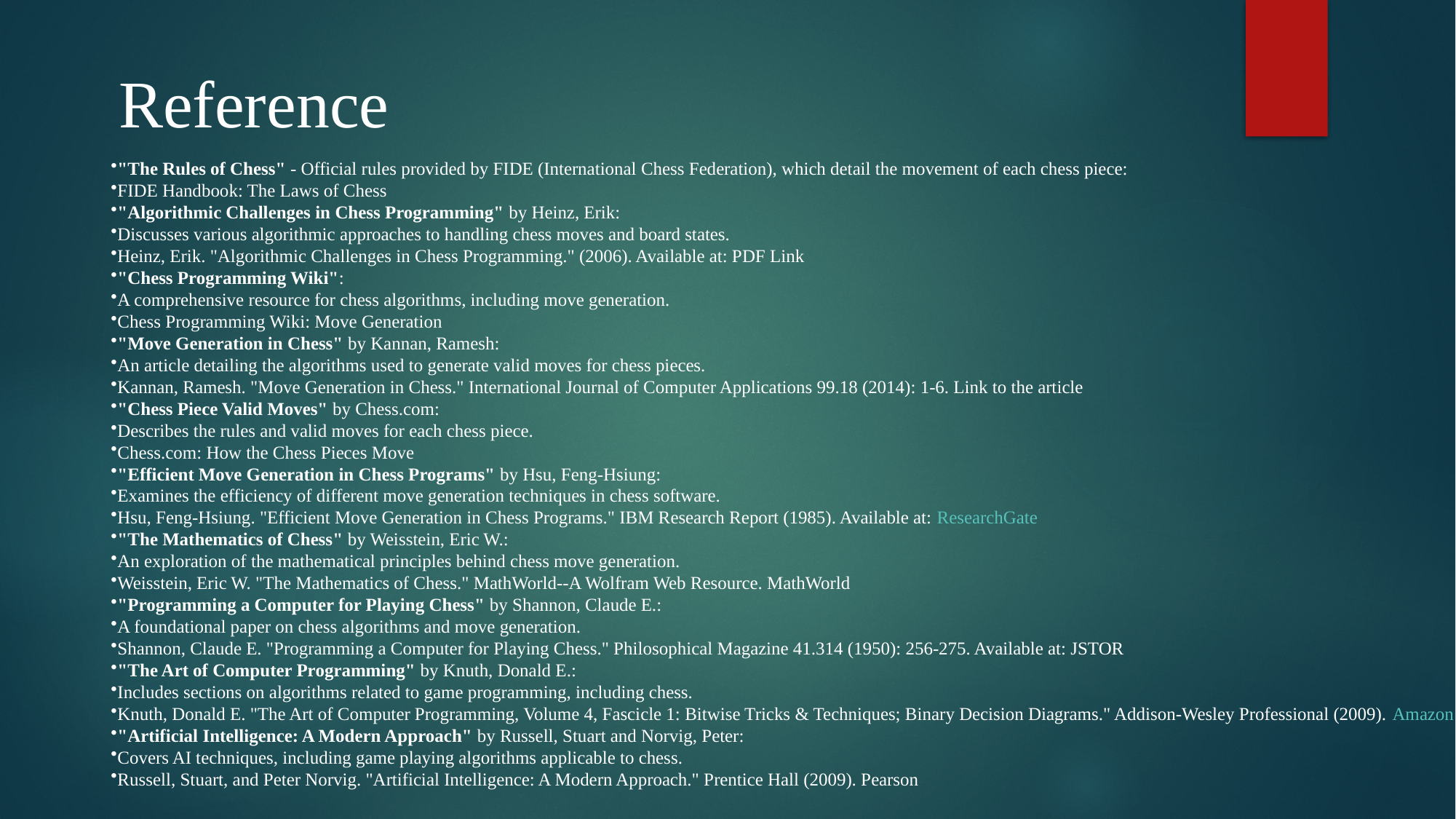

Reference
"The Rules of Chess" - Official rules provided by FIDE (International Chess Federation), which detail the movement of each chess piece:
FIDE Handbook: The Laws of Chess
"Algorithmic Challenges in Chess Programming" by Heinz, Erik:
Discusses various algorithmic approaches to handling chess moves and board states.
Heinz, Erik. "Algorithmic Challenges in Chess Programming." (2006). Available at: PDF Link
"Chess Programming Wiki":
A comprehensive resource for chess algorithms, including move generation.
Chess Programming Wiki: Move Generation
"Move Generation in Chess" by Kannan, Ramesh:
An article detailing the algorithms used to generate valid moves for chess pieces.
Kannan, Ramesh. "Move Generation in Chess." International Journal of Computer Applications 99.18 (2014): 1-6. Link to the article
"Chess Piece Valid Moves" by Chess.com:
Describes the rules and valid moves for each chess piece.
Chess.com: How the Chess Pieces Move
"Efficient Move Generation in Chess Programs" by Hsu, Feng-Hsiung:
Examines the efficiency of different move generation techniques in chess software.
Hsu, Feng-Hsiung. "Efficient Move Generation in Chess Programs." IBM Research Report (1985). Available at: ResearchGate
"The Mathematics of Chess" by Weisstein, Eric W.:
An exploration of the mathematical principles behind chess move generation.
Weisstein, Eric W. "The Mathematics of Chess." MathWorld--A Wolfram Web Resource. MathWorld
"Programming a Computer for Playing Chess" by Shannon, Claude E.:
A foundational paper on chess algorithms and move generation.
Shannon, Claude E. "Programming a Computer for Playing Chess." Philosophical Magazine 41.314 (1950): 256-275. Available at: JSTOR
"The Art of Computer Programming" by Knuth, Donald E.:
Includes sections on algorithms related to game programming, including chess.
Knuth, Donald E. "The Art of Computer Programming, Volume 4, Fascicle 1: Bitwise Tricks & Techniques; Binary Decision Diagrams." Addison-Wesley Professional (2009). Amazon
"Artificial Intelligence: A Modern Approach" by Russell, Stuart and Norvig, Peter:
Covers AI techniques, including game playing algorithms applicable to chess.
Russell, Stuart, and Peter Norvig. "Artificial Intelligence: A Modern Approach." Prentice Hall (2009). Pearson